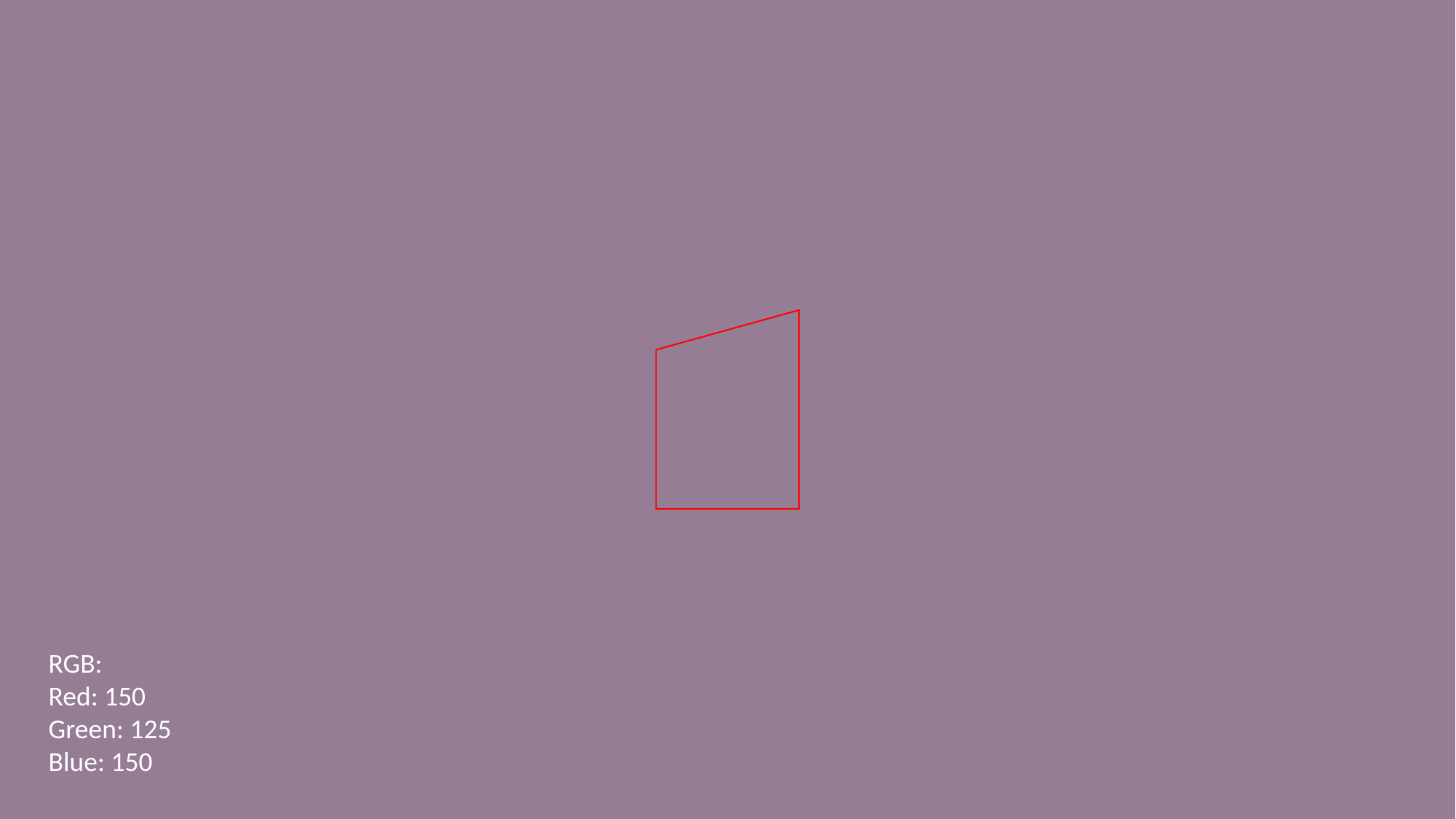

RGB:
Red: 150
Green: 125
Blue: 150